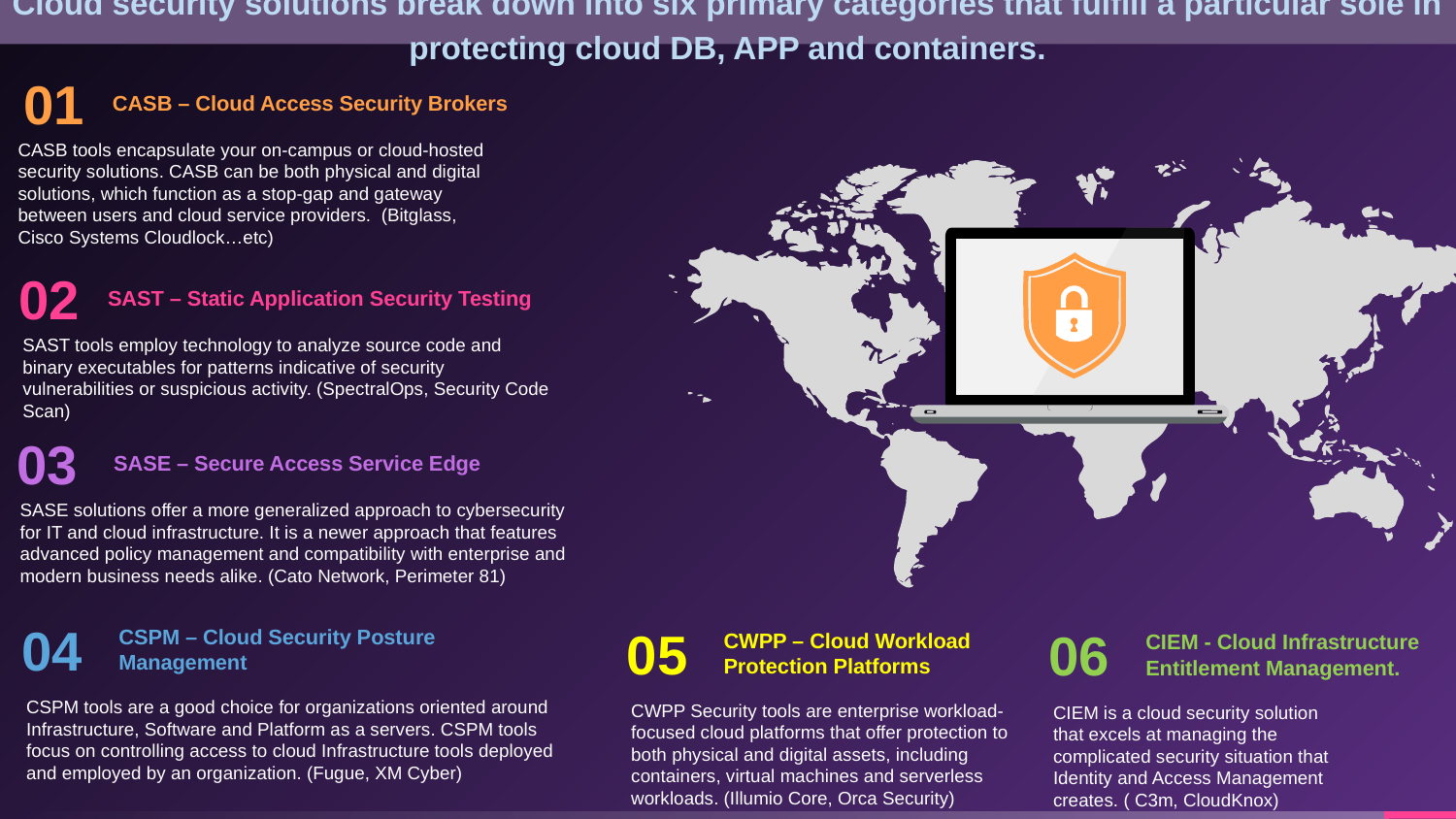

Cloud security solutions break down into six primary categories that fulfill a particular sole in protecting cloud DB, APP and containers.
01
CASB – Cloud Access Security Brokers
CASB tools encapsulate your on-campus or cloud-hosted security solutions. CASB can be both physical and digital solutions, which function as a stop-gap and gateway between users and cloud service providers.  (Bitglass, Cisco Systems Cloudlock…etc)

02
SAST – Static Application Security Testing
SAST tools employ technology to analyze source code and binary executables for patterns indicative of security vulnerabilities or suspicious activity. (SpectralOps, Security Code Scan)
03
SASE – Secure Access Service Edge
SASE solutions offer a more generalized approach to cybersecurity for IT and cloud infrastructure. It is a newer approach that features advanced policy management and compatibility with enterprise and modern business needs alike. (Cato Network, Perimeter 81)
04
CSPM – Cloud Security Posture Management
05
CWPP – Cloud Workload Protection Platforms
06
CIEM - Cloud Infrastructure Entitlement Management.
CSPM tools are a good choice for organizations oriented around Infrastructure, Software and Platform as a servers. CSPM tools focus on controlling access to cloud Infrastructure tools deployed and employed by an organization. (Fugue, XM Cyber)
CWPP Security tools are enterprise workload-focused cloud platforms that offer protection to both physical and digital assets, including containers, virtual machines and serverless workloads. (Illumio Core, Orca Security)
CIEM is a cloud security solution that excels at managing the complicated security situation that Identity and Access Management creates. ( C3m, CloudKnox)